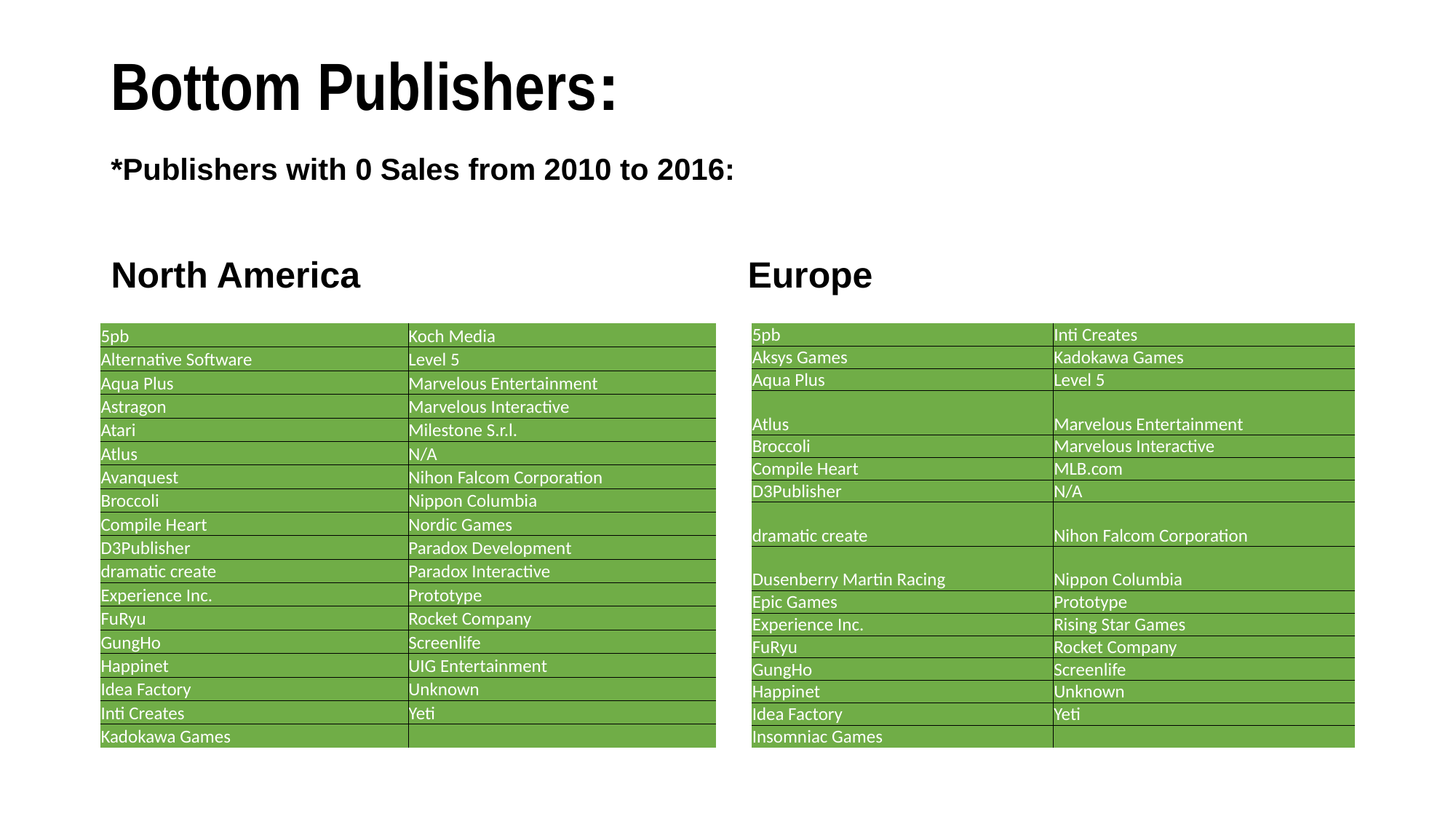

# Bottom Publishers:
*Publishers with 0 Sales from 2010 to 2016:
North America
Europe
| 5pb | Inti Creates |
| --- | --- |
| Aksys Games | Kadokawa Games |
| Aqua Plus | Level 5 |
| Atlus | Marvelous Entertainment |
| Broccoli | Marvelous Interactive |
| Compile Heart | MLB.com |
| D3Publisher | N/A |
| dramatic create | Nihon Falcom Corporation |
| Dusenberry Martin Racing | Nippon Columbia |
| Epic Games | Prototype |
| Experience Inc. | Rising Star Games |
| FuRyu | Rocket Company |
| GungHo | Screenlife |
| Happinet | Unknown |
| Idea Factory | Yeti |
| Insomniac Games |  |
| 5pb | Koch Media |
| --- | --- |
| Alternative Software | Level 5 |
| Aqua Plus | Marvelous Entertainment |
| Astragon | Marvelous Interactive |
| Atari | Milestone S.r.l. |
| Atlus | N/A |
| Avanquest | Nihon Falcom Corporation |
| Broccoli | Nippon Columbia |
| Compile Heart | Nordic Games |
| D3Publisher | Paradox Development |
| dramatic create | Paradox Interactive |
| Experience Inc. | Prototype |
| FuRyu | Rocket Company |
| GungHo | Screenlife |
| Happinet | UIG Entertainment |
| Idea Factory | Unknown |
| Inti Creates | Yeti |
| Kadokawa Games |  |